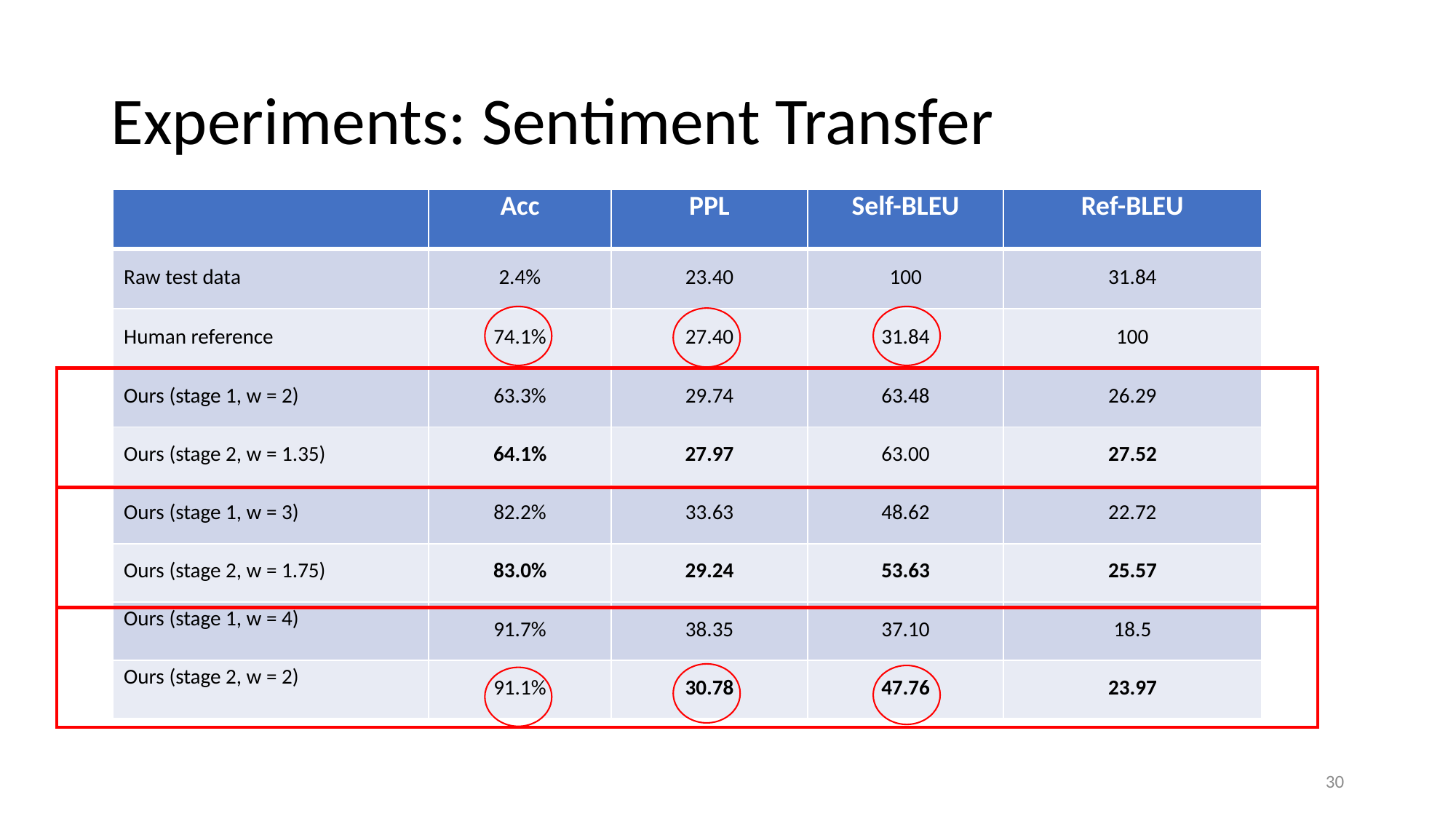

# Experiments: Sentiment Transfer
|  | Acc | PPL | Self-BLEU | Ref-BLEU |
| --- | --- | --- | --- | --- |
| Raw test data | 2.4% | 23.40 | 100 | 31.84 |
| Human reference | 74.1% | 27.40 | 31.84 | 100 |
| Ours (stage 1, w = 2) | 63.3% | 29.74 | 63.48 | 26.29 |
| Ours (stage 2, w = 1.35) | 64.1% | 27.97 | 63.00 | 27.52 |
| Ours (stage 1, w = 3) | 82.2% | 33.63 | 48.62 | 22.72 |
| Ours (stage 2, w = 1.75) | 83.0% | 29.24 | 53.63 | 25.57 |
| Ours (stage 1, w = 4) | 91.7% | 38.35 | 37.10 | 18.5 |
| Ours (stage 2, w = 2) | 91.1% | 30.78 | 47.76 | 23.97 |

30